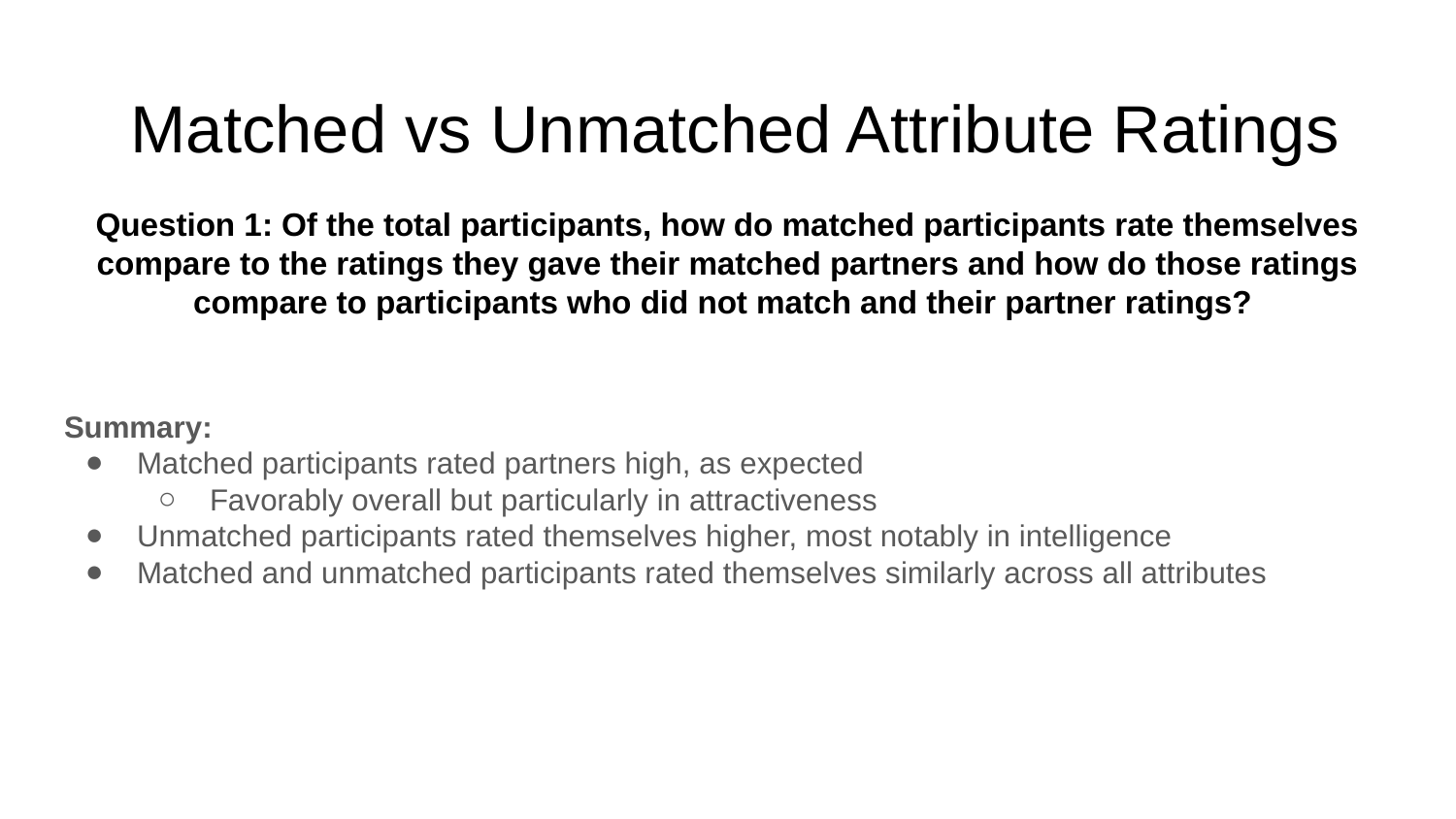

# Matched vs Unmatched Attribute Ratings
Question 1: Of the total participants, how do matched participants rate themselves compare to the ratings they gave their matched partners and how do those ratings compare to participants who did not match and their partner ratings?

Summary:
Matched participants rated partners high, as expected
Favorably overall but particularly in attractiveness
Unmatched participants rated themselves higher, most notably in intelligence
Matched and unmatched participants rated themselves similarly across all attributes